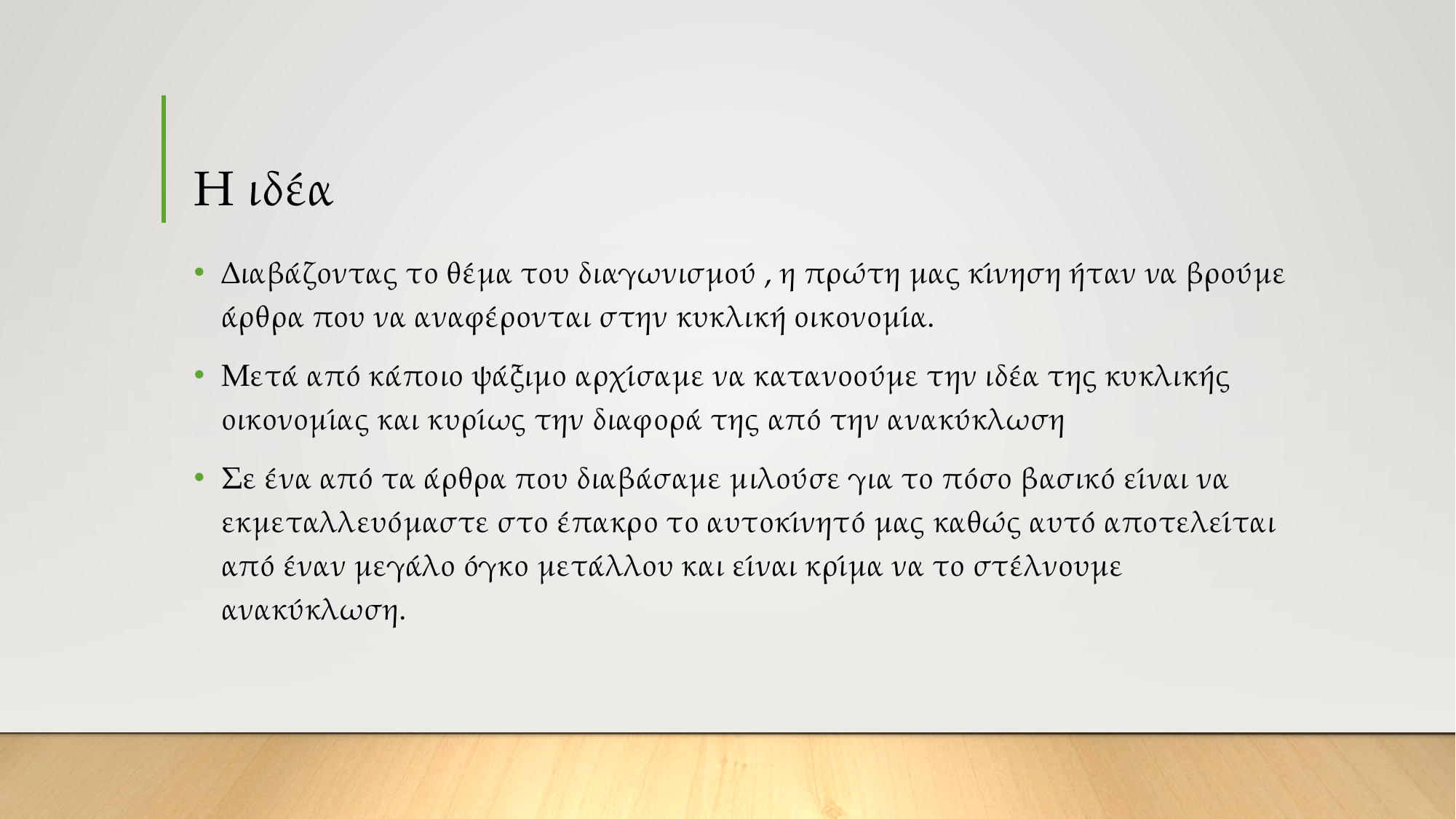

# Η ιδέα
Διαβάζοντας το θέμα του διαγωνισμού , η πρώτη μας κίνηση ήταν να βρούμε άρθρα που να αναφέρονται στην κυκλική οικονομία.
Μετά από κάποιο ψάξιμο αρχίσαμε να κατανοούμε την ιδέα της κυκλικής οικονομίας και κυρίως την διαφορά της από την ανακύκλωση
Σε ένα από τα άρθρα που διαβάσαμε μιλούσε για το πόσο βασικό είναι να εκμεταλλευόμαστε στο έπακρο το αυτοκίνητό μας καθώς αυτό αποτελείται από έναν μεγάλο όγκο μετάλλου και είναι κρίμα να το στέλνουμε ανακύκλωση.